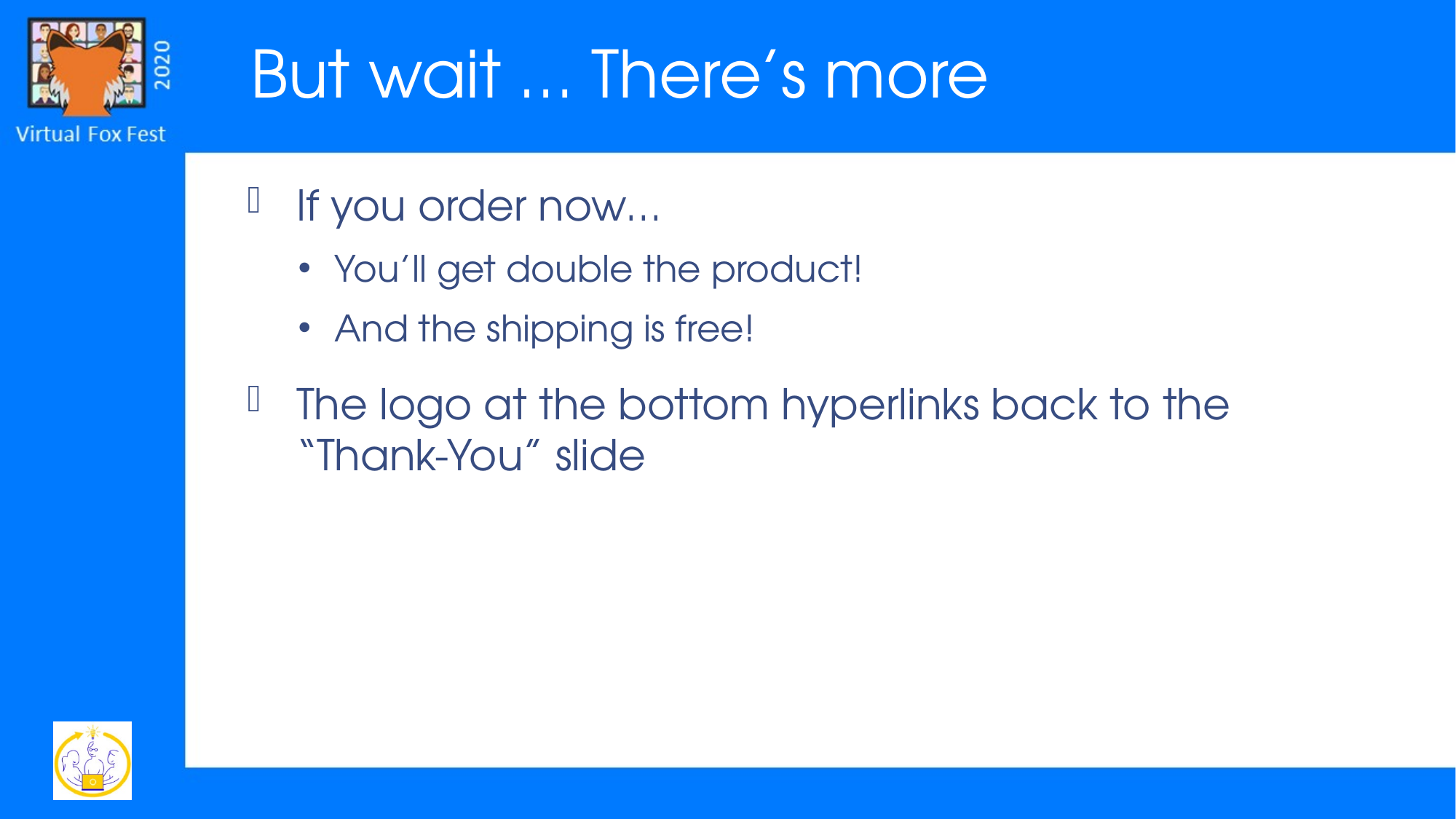

# But wait … There’s more
If you order now…
You’ll get double the product!
And the shipping is free!
The logo at the bottom hyperlinks back to the “Thank-You” slide